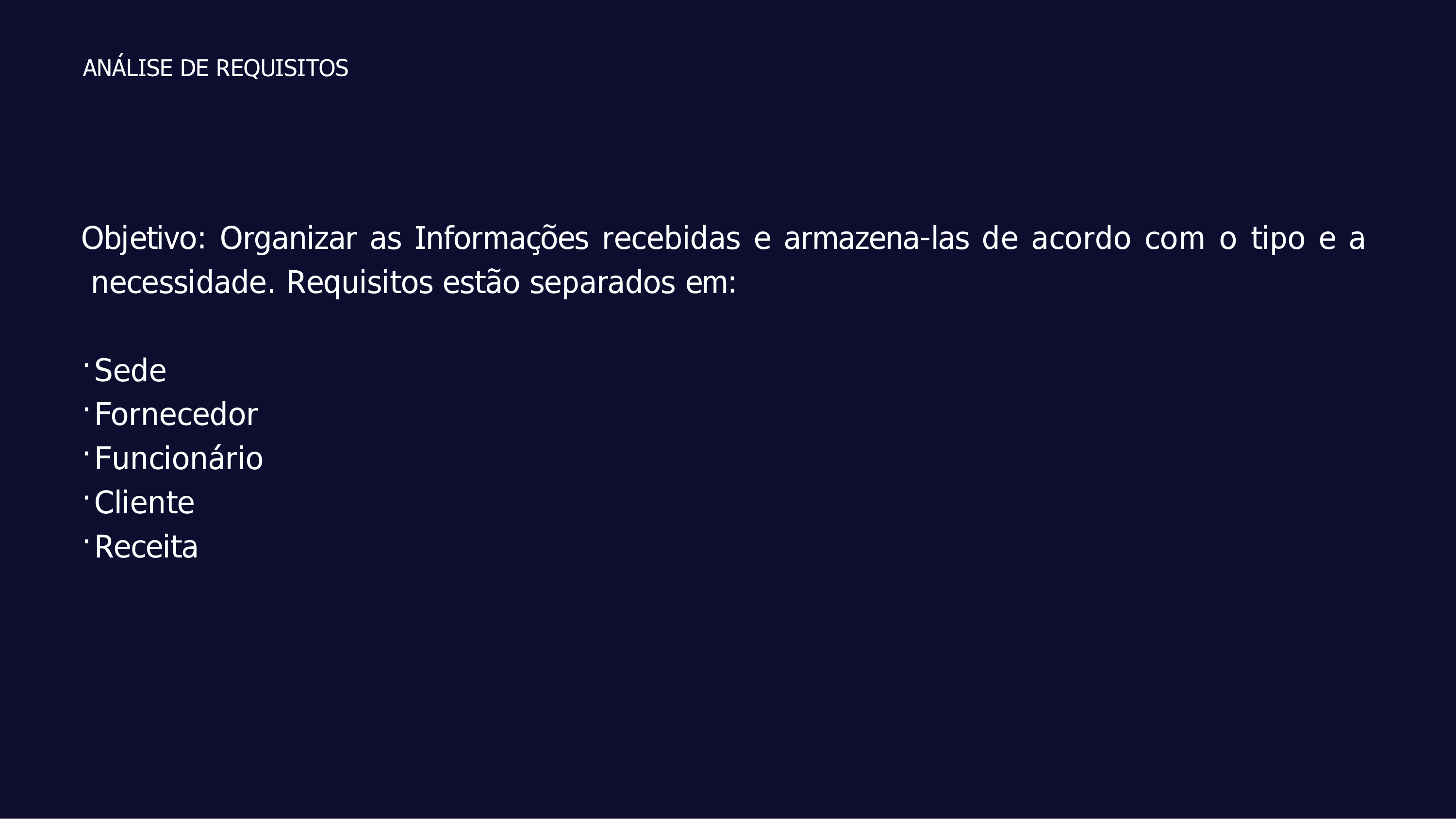

ANÁLISE DE REQUISITOS
# Objetivo: Organizar as Informações recebidas e armazena-las de acordo com o tipo e a  necessidade. Requisitos estão separados em:
Sede
Fornecedor
Funcionário
Cliente
Receita